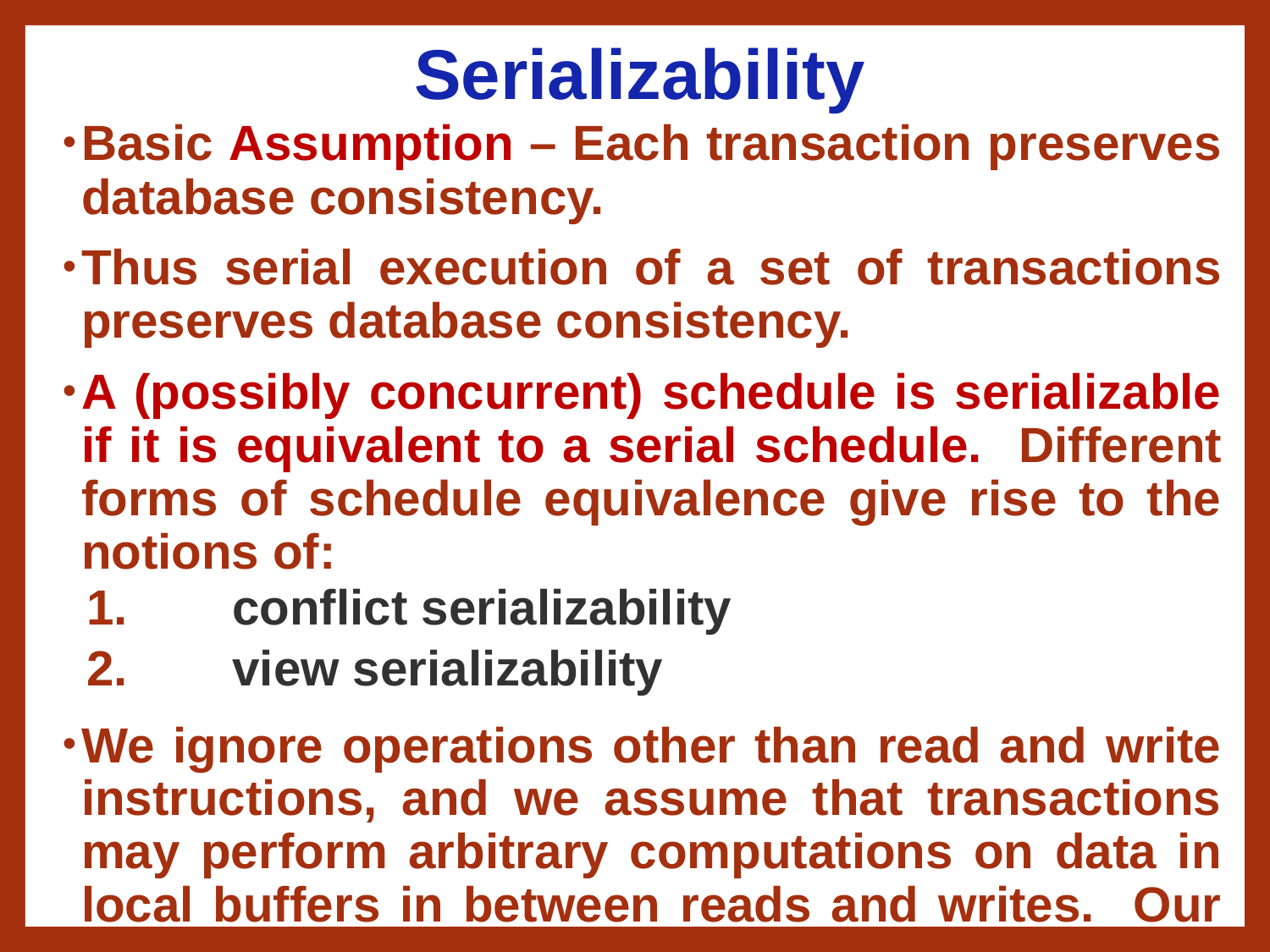

# Serializability
Basic Assumption – Each transaction preserves database consistency.
Thus serial execution of a set of transactions preserves database consistency.
A (possibly concurrent) schedule is serializable if it is equivalent to a serial schedule.  Different forms of schedule equivalence give rise to the notions of:
1.	conflict serializability
2.	view serializability
We ignore operations other than read and write instructions, and we assume that transactions may perform arbitrary computations on data in local buffers in between reads and writes.  Our simplified schedules consist of only read and write instructions.